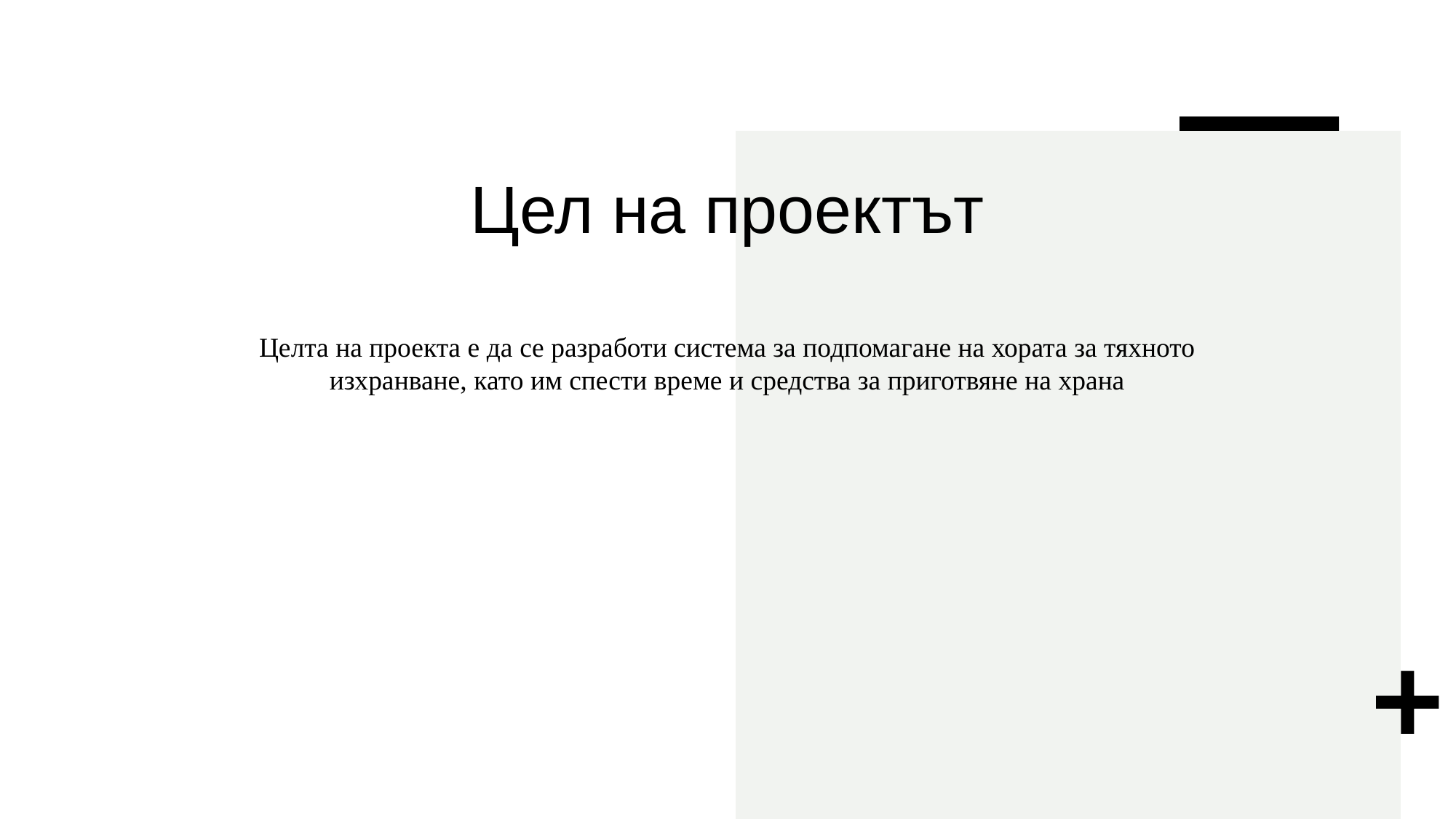

# Цел на проектът
Целта на проекта е да се разработи система за подпомагане на хората за тяхното изхранване, като им спести време и средства за приготвяне на храна